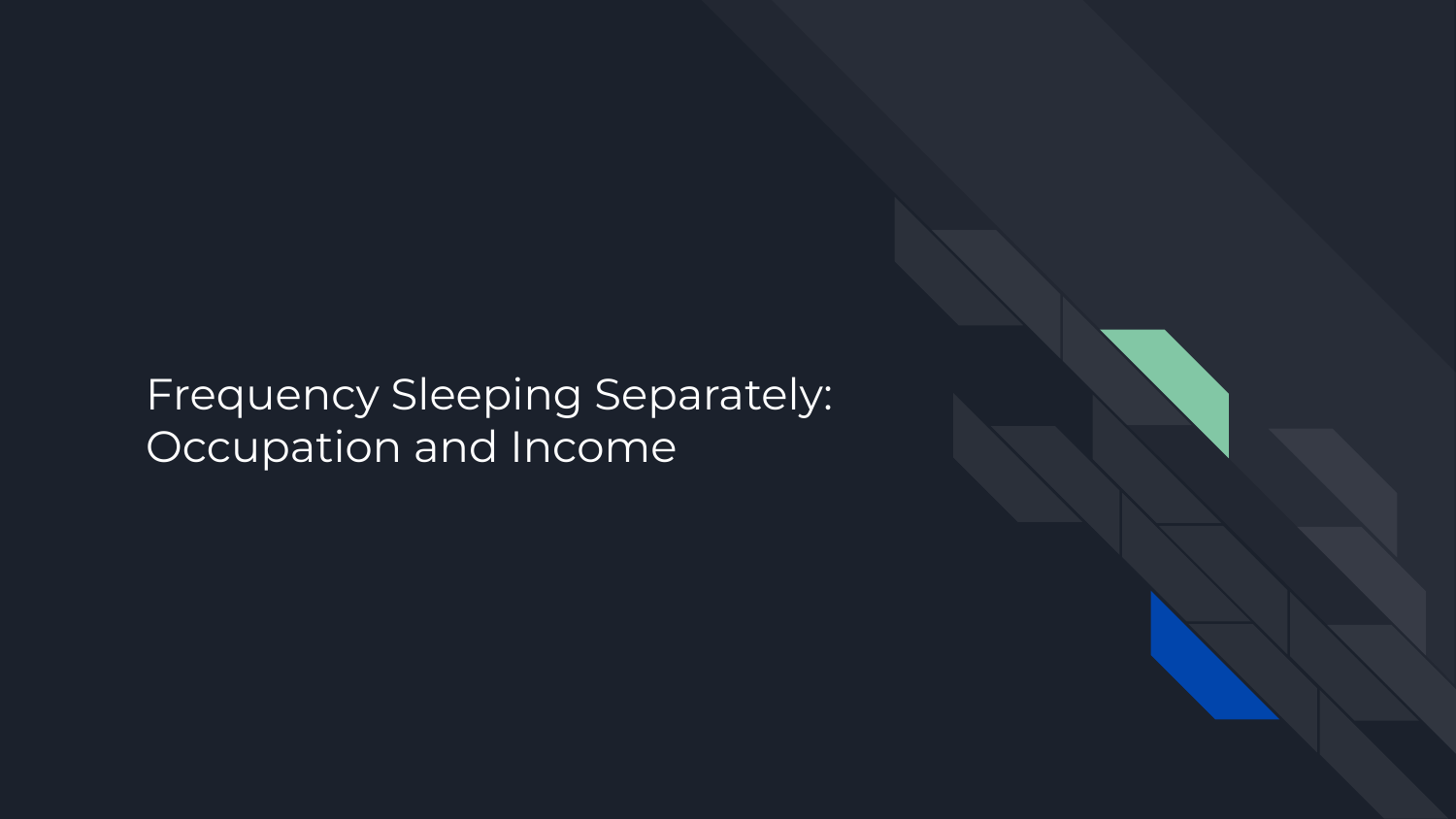

# Frequency Sleeping Separately: Occupation and Income